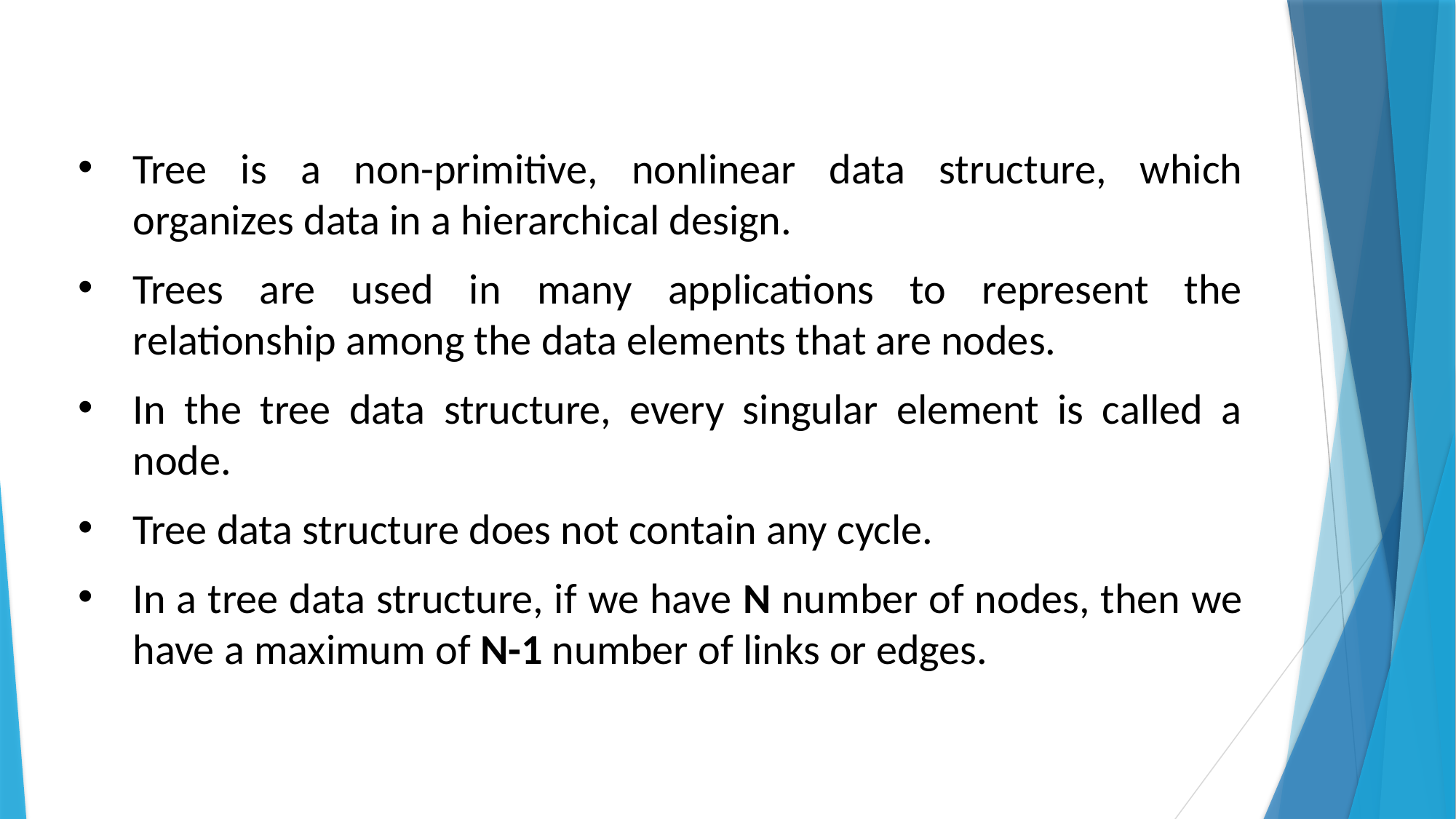

Tree is a non-primitive, nonlinear data structure, which organizes data in a hierarchical design.
Trees are used in many applications to represent the relationship among the data elements that are nodes.
In the tree data structure, every singular element is called a node.
Tree data structure does not contain any cycle.
In a tree data structure, if we have N number of nodes, then we have a maximum of N-1 number of links or edges.